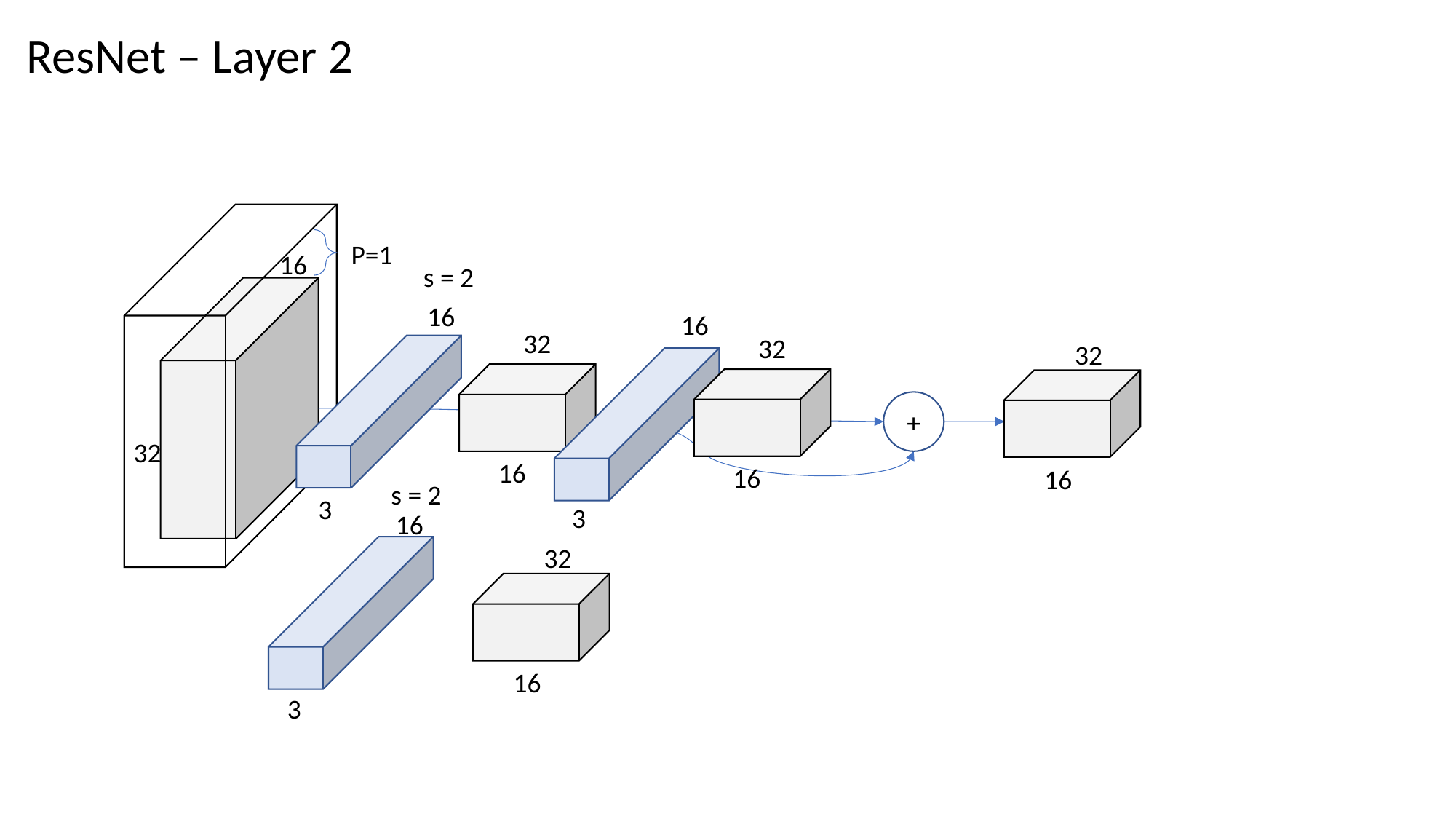

ResNet – Layer 2

16
32

P=1
s = 2
16
16
32
32
32

+
16
16
16
s = 2
3
3
16
32

16
3